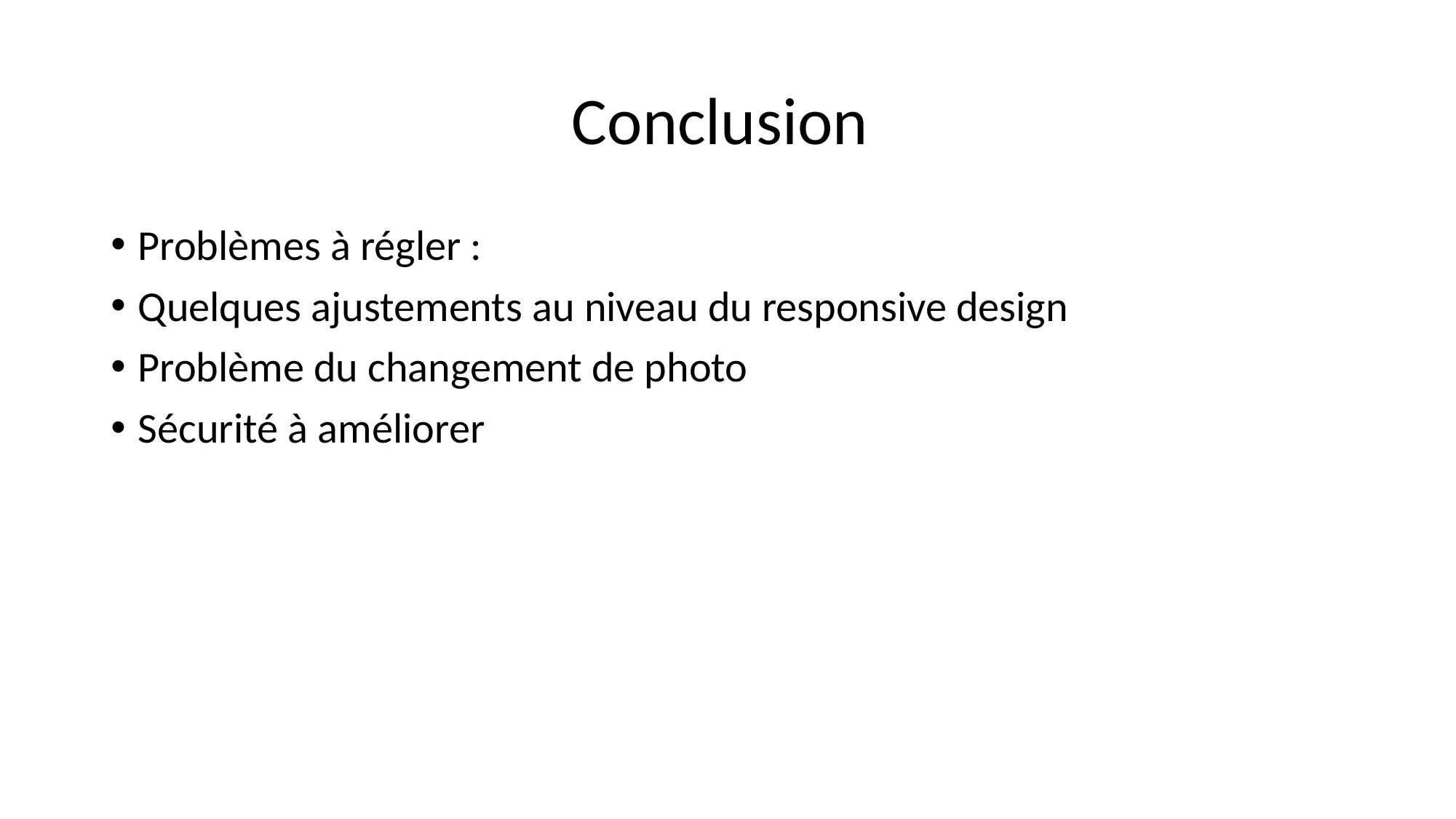

# Conclusion
Problèmes à régler :
Quelques ajustements au niveau du responsive design
Problème du changement de photo
Sécurité à améliorer